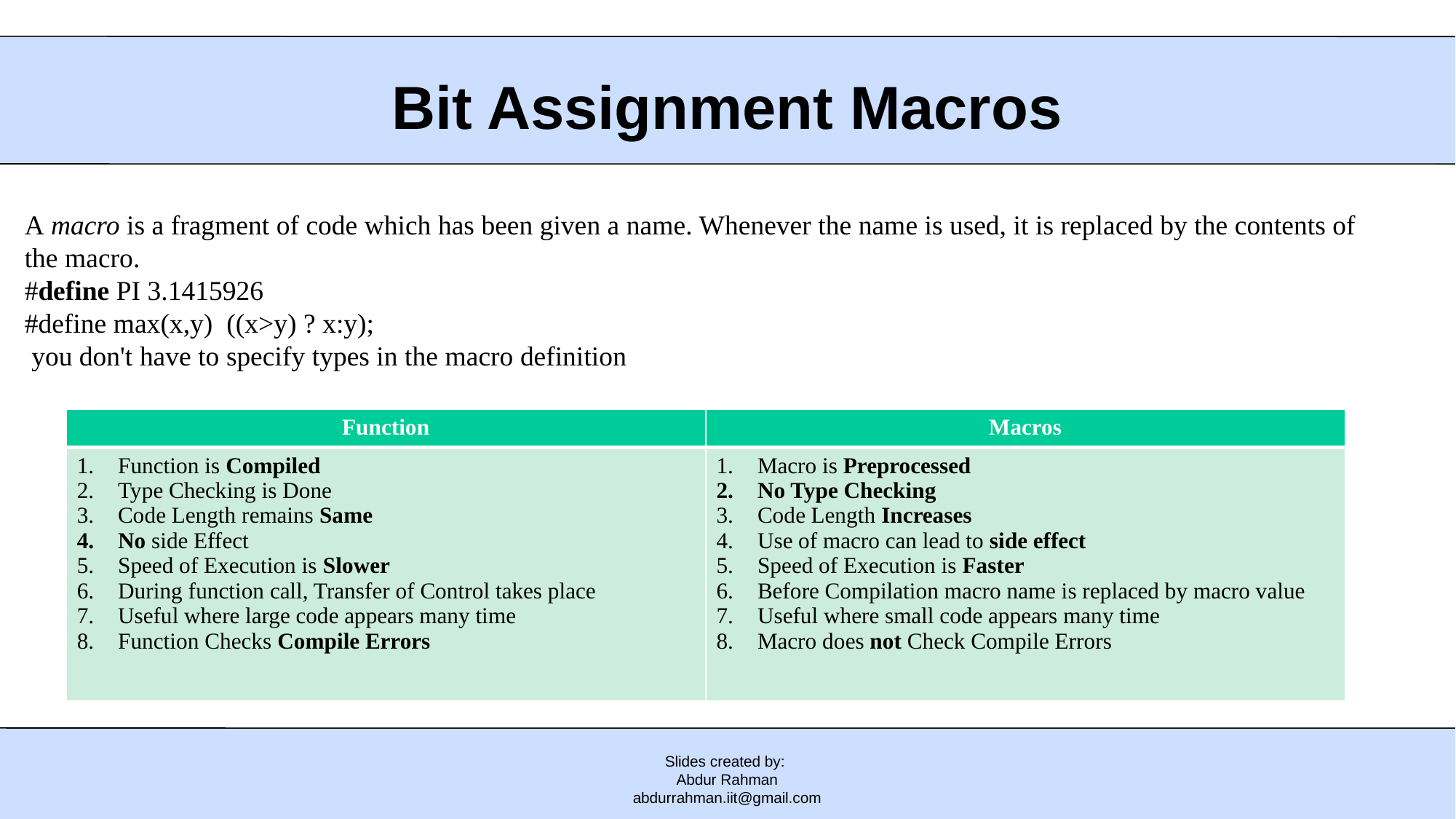

# Bit Assignment Macros
A macro is a fragment of code which has been given a name. Whenever the name is used, it is replaced by the contents of the macro.
#define PI 3.1415926
#define max(x,y)  ((x>y) ? x:y);
 you don't have to specify types in the macro definition
| Function | Macros |
| --- | --- |
| Function is Compiled Type Checking is Done Code Length remains Same No side Effect Speed of Execution is Slower During function call, Transfer of Control takes place Useful where large code appears many time Function Checks Compile Errors | Macro is Preprocessed No Type Checking Code Length Increases Use of macro can lead to side effect Speed of Execution is Faster Before Compilation macro name is replaced by macro value Useful where small code appears many time Macro does not Check Compile Errors |
Slides created by:
Abdur Rahman
abdurrahman.iit@gmail.com